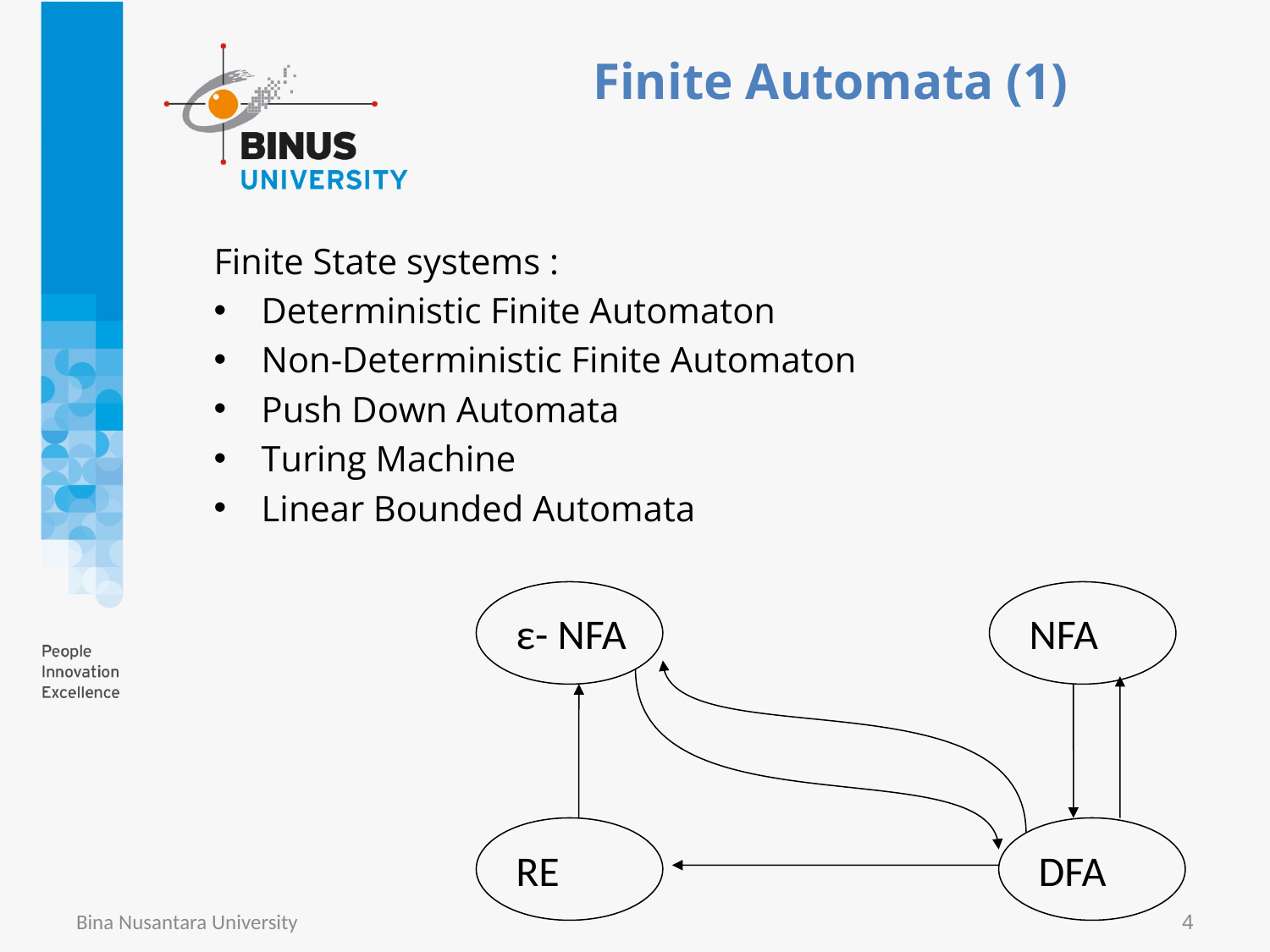

# Finite Automata (1)
Finite State systems :
Deterministic Finite Automaton
Non-Deterministic Finite Automaton
Push Down Automata
Turing Machine
Linear Bounded Automata

ε- NFA
NFA

RE
DFA

Bina Nusantara University
4